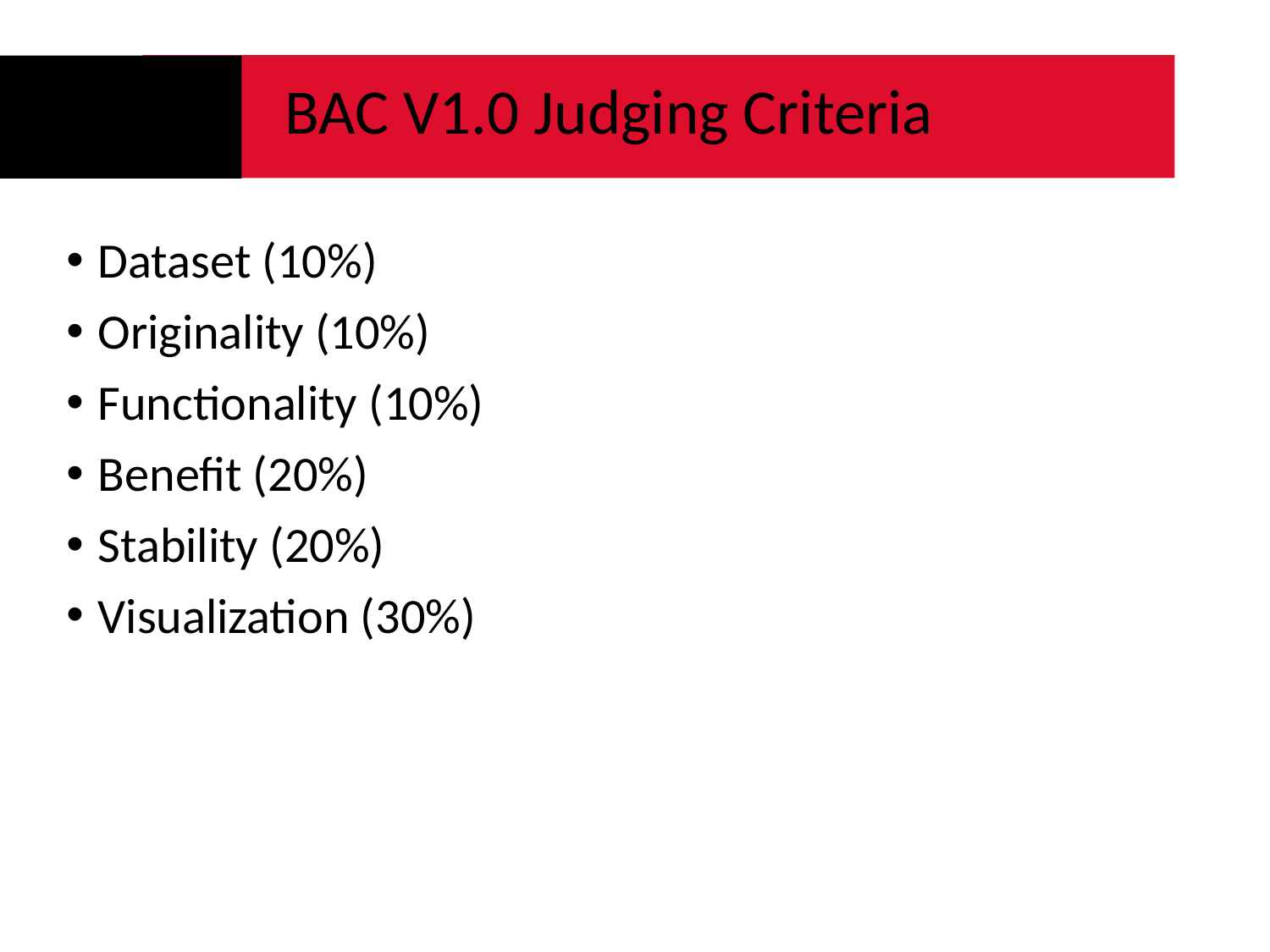

# BAC V1.0 Judging Criteria

Dataset (10%)
Originality (10%)
Functionality (10%)
Benefit (20%)
Stability (20%)
Visualization (30%)